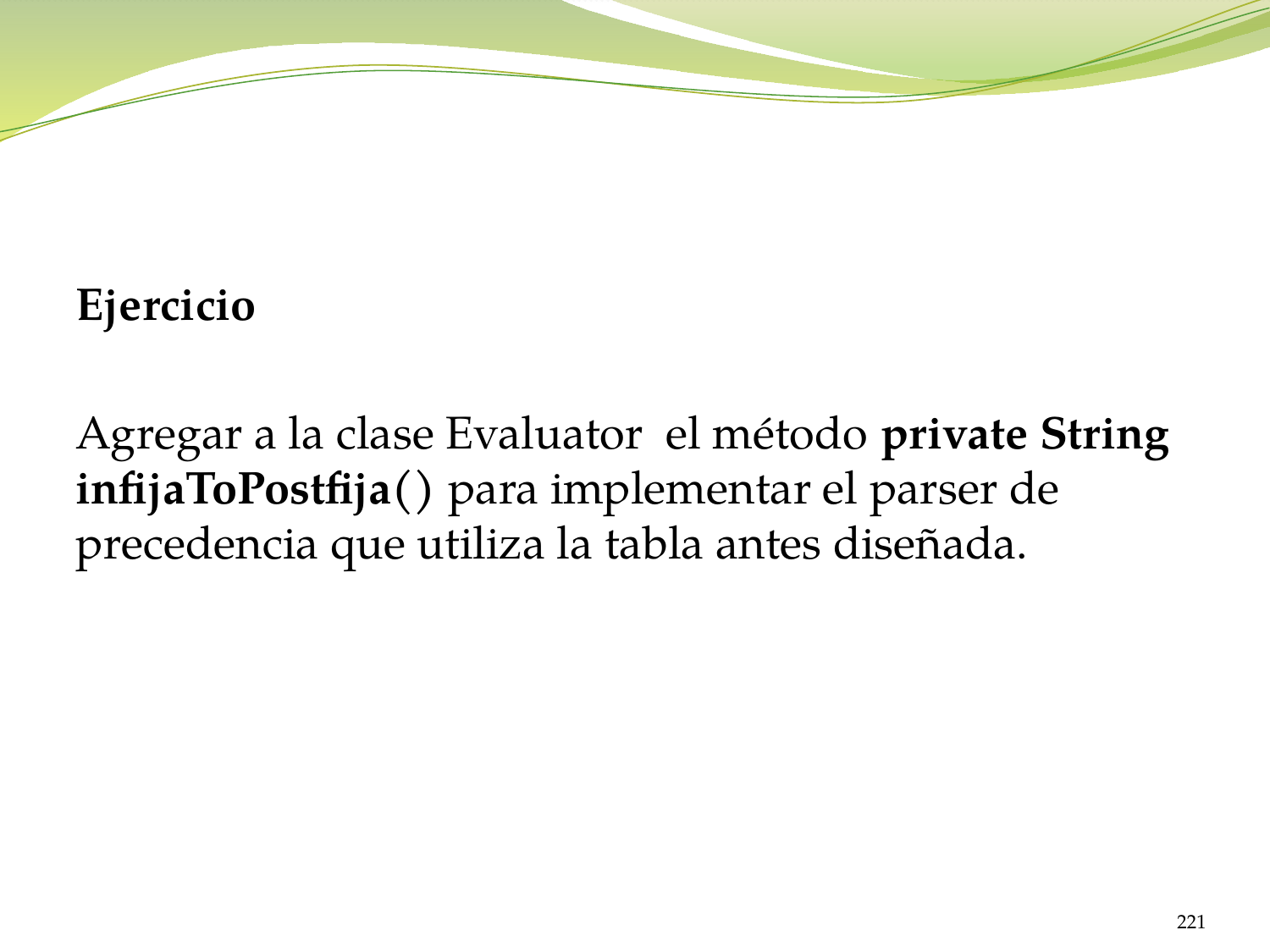

#
Ejercicio

Agregar a la clase Evaluator  el método private String infijaToPostfija() para implementar el parser de precedencia que utiliza la tabla antes diseñada.

221